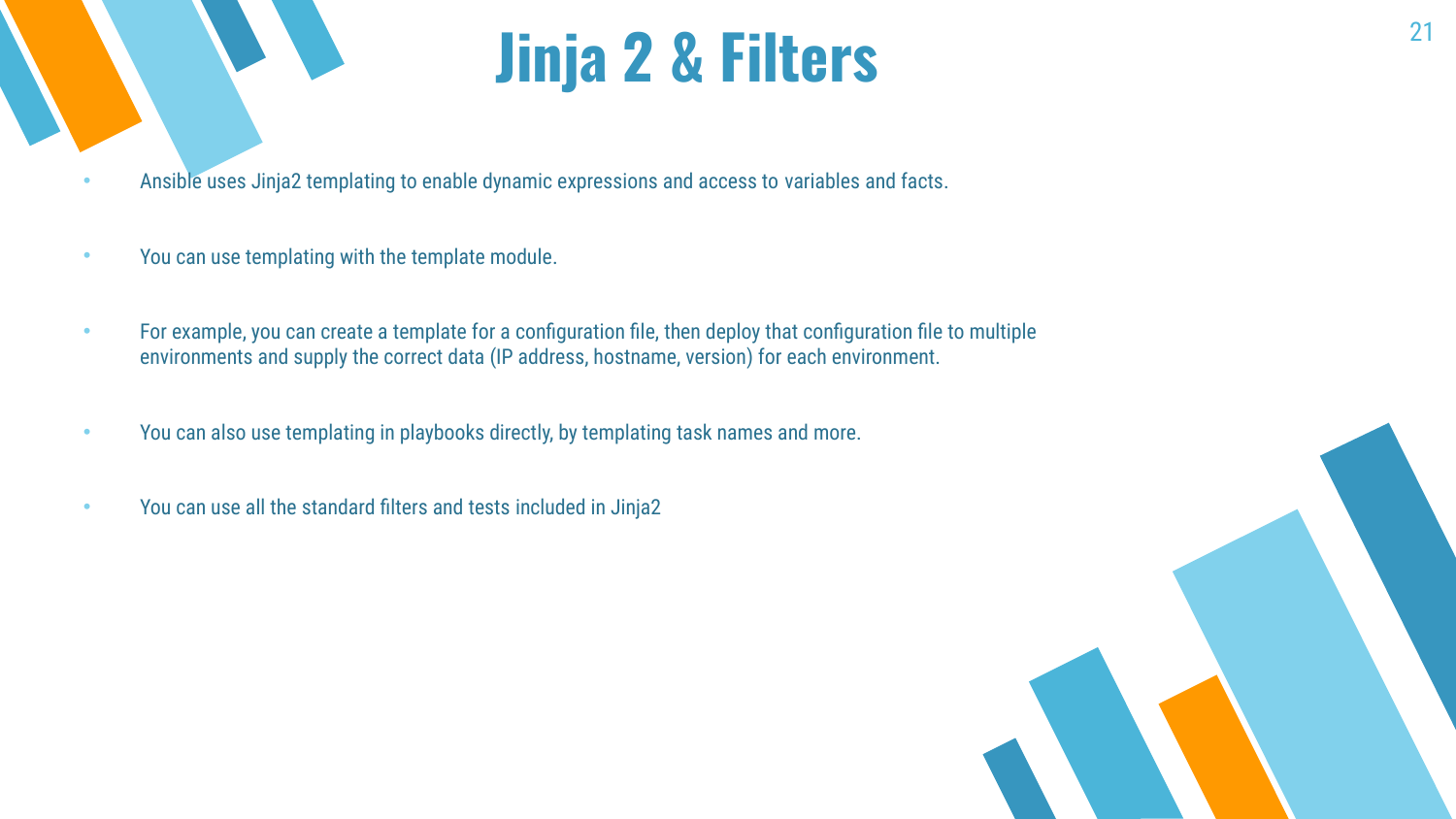

# Jinja 2 & Filters
21
Ansible uses Jinja2 templating to enable dynamic expressions and access to variables and facts.

You can use templating with the template module.

For example, you can create a template for a configuration file, then deploy that configuration file to multiple environments and supply the correct data (IP address, hostname, version) for each environment.

You can also use templating in playbooks directly, by templating task names and more.

You can use all the standard filters and tests included in Jinja2